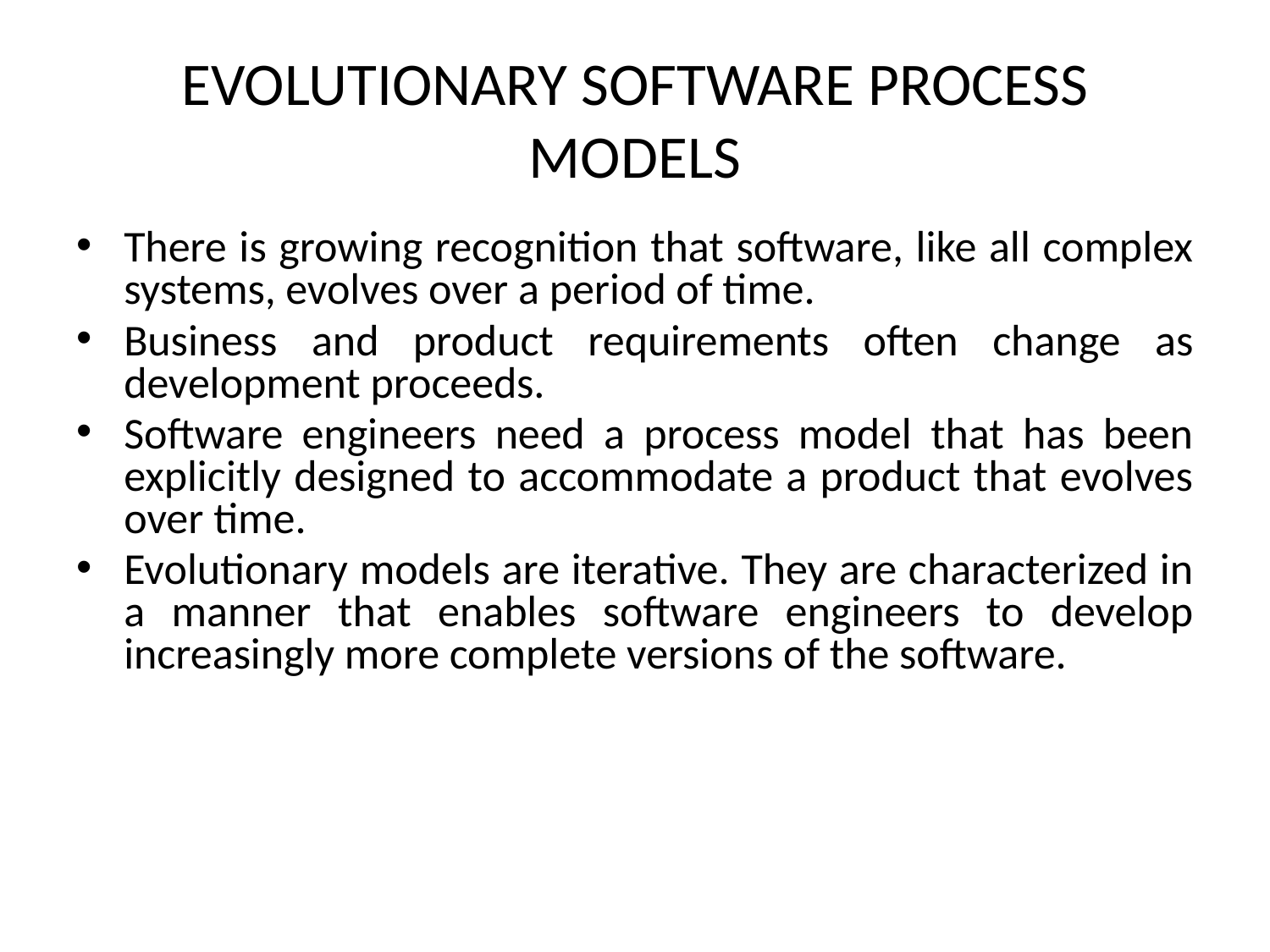

# EVOLUTIONARY SOFTWARE PROCESS MODELS
There is growing recognition that software, like all complex systems, evolves over a period of time.
Business and product requirements often change as development proceeds.
Software engineers need a process model that has been explicitly designed to accommodate a product that evolves over time.
Evolutionary models are iterative. They are characterized in a manner that enables software engineers to develop increasingly more complete versions of the software.